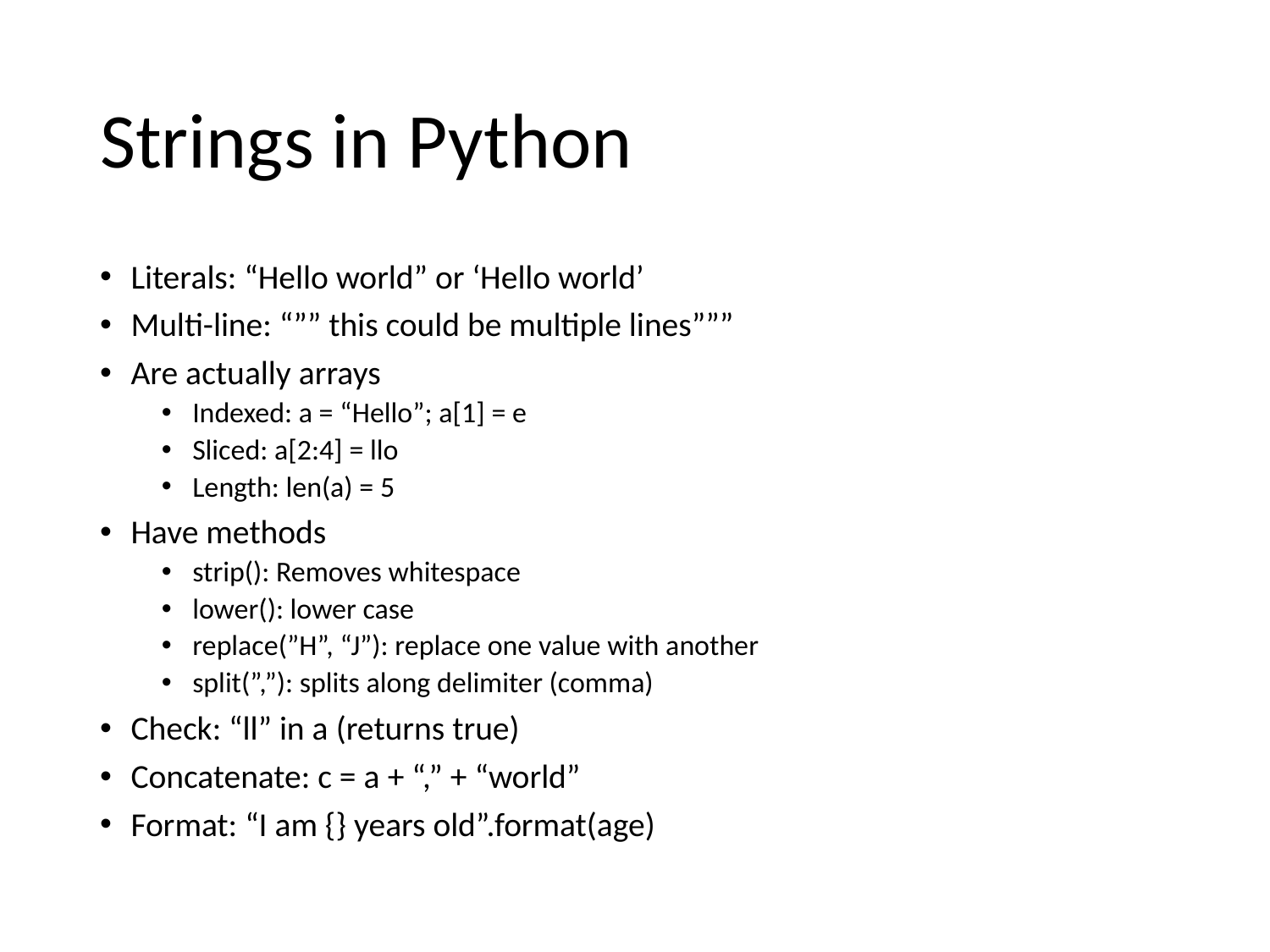

# Strings in Python
Literals: “Hello world” or ‘Hello world’
Multi-line: “”” this could be multiple lines”””
Are actually arrays
Indexed: a = “Hello”; a[1] = e
Sliced: a[2:4] = llo
Length: len(a) = 5
Have methods
strip(): Removes whitespace
lower(): lower case
replace(”H”, “J”): replace one value with another
split(”,”): splits along delimiter (comma)
Check: “ll” in a (returns true)
Concatenate: c = a + “,” + “world”
Format: “I am {} years old”.format(age)